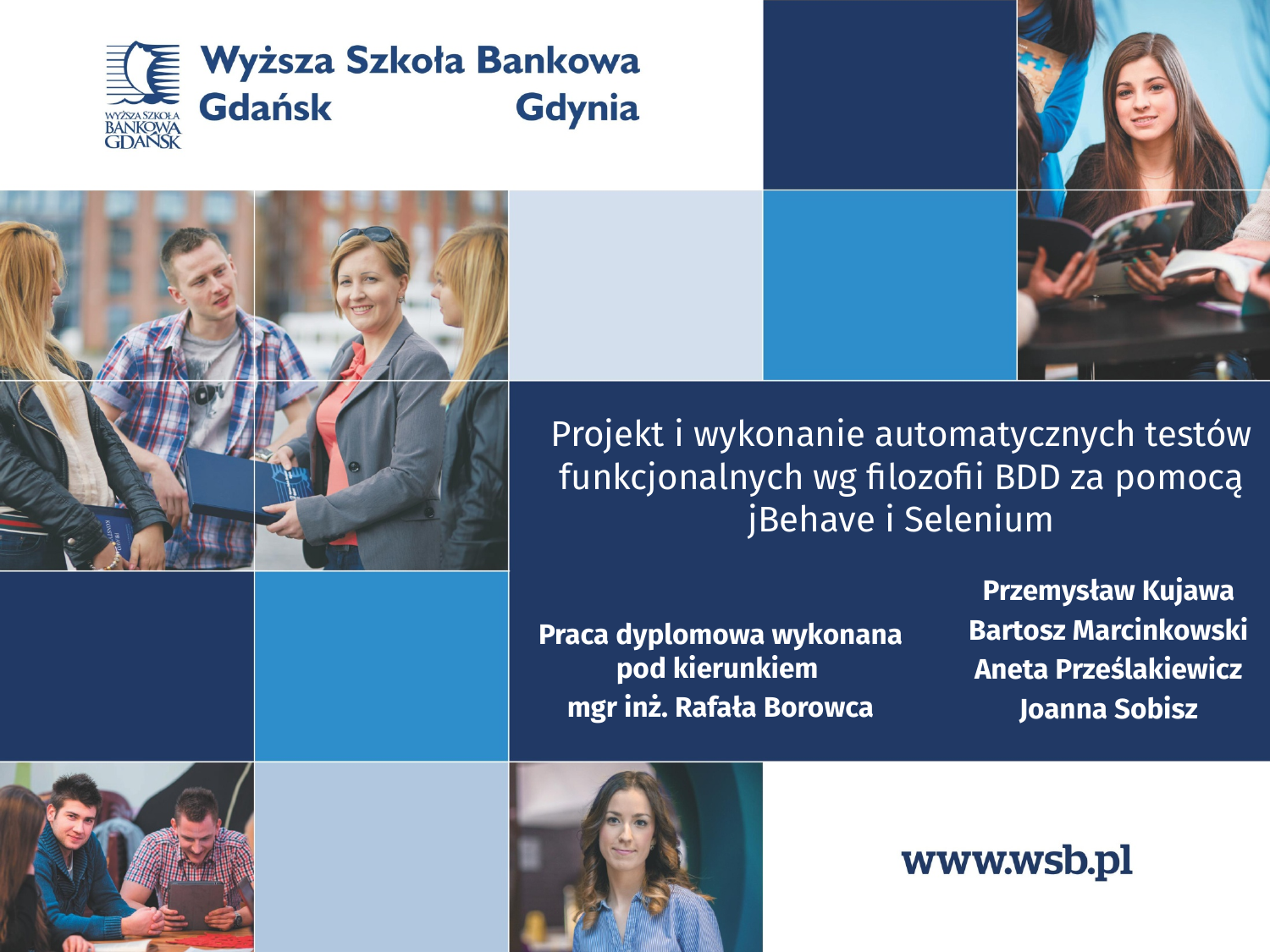

# Projekt i wykonanie automatycznych testów funkcjonalnych wg filozofii BDD za pomocą jBehave i Selenium

Praca dyplomowa wykonana pod kierunkiem
mgr inż. Rafała Borowca
Przemysław Kujawa
Bartosz Marcinkowski
Aneta Prześlakiewicz
Joanna Sobisz